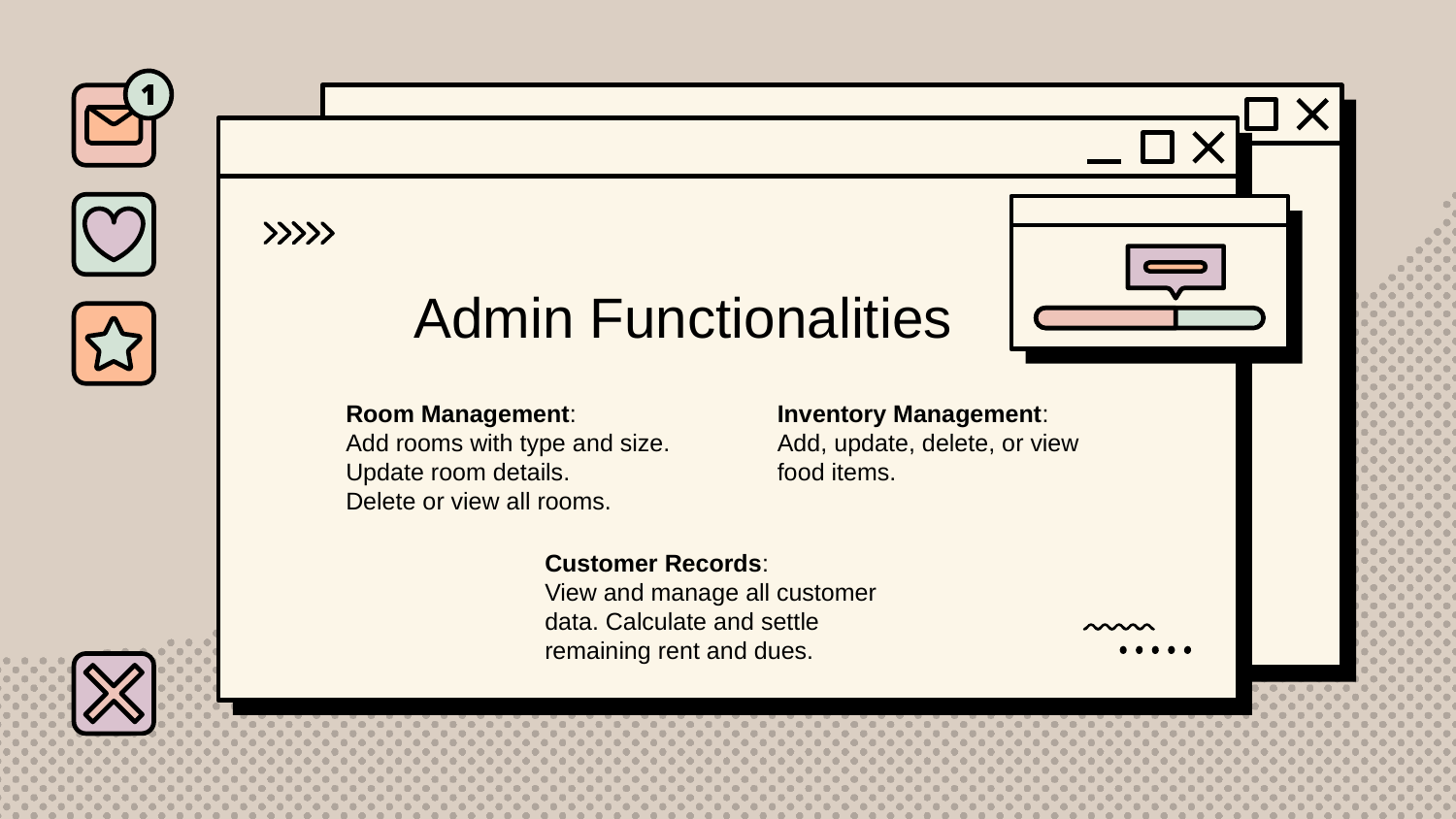

# Admin Functionalities

Room Management:
Add rooms with type and size.
Update room details.
Delete or view all rooms.
Inventory Management:
Add, update, delete, or view
food items.
Customer Records:
View and manage all customer data. Calculate and settle remaining rent and dues.